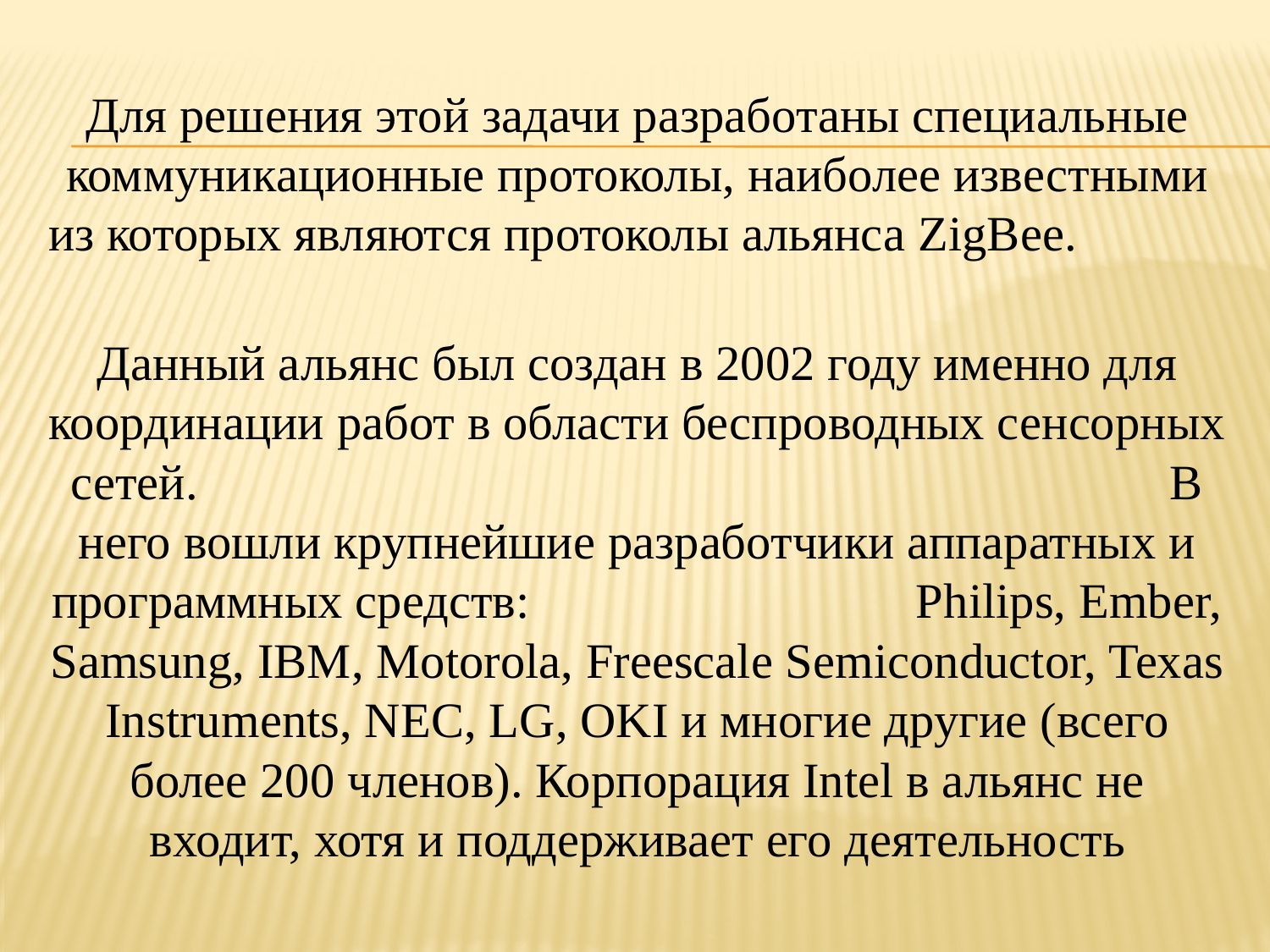

Для решения этой задачи разработаны специальные коммуникационные протоколы, наиболее известными из которых являются протоколы альянса ZigBee.
Данный альянс был создан в 2002 году именно для координации работ в области беспроводных сенсорных сетей.                                                                              В него вошли крупнейшие разработчики аппаратных и программных средств:                               Philips, Ember, Samsung, IBM, Motorola, Freescale Semiconductor, Texas Instruments, NEC, LG, OKI и многие другие (всего более 200 членов). Корпорация Intel в альянс не входит, хотя и поддерживает его деятельность